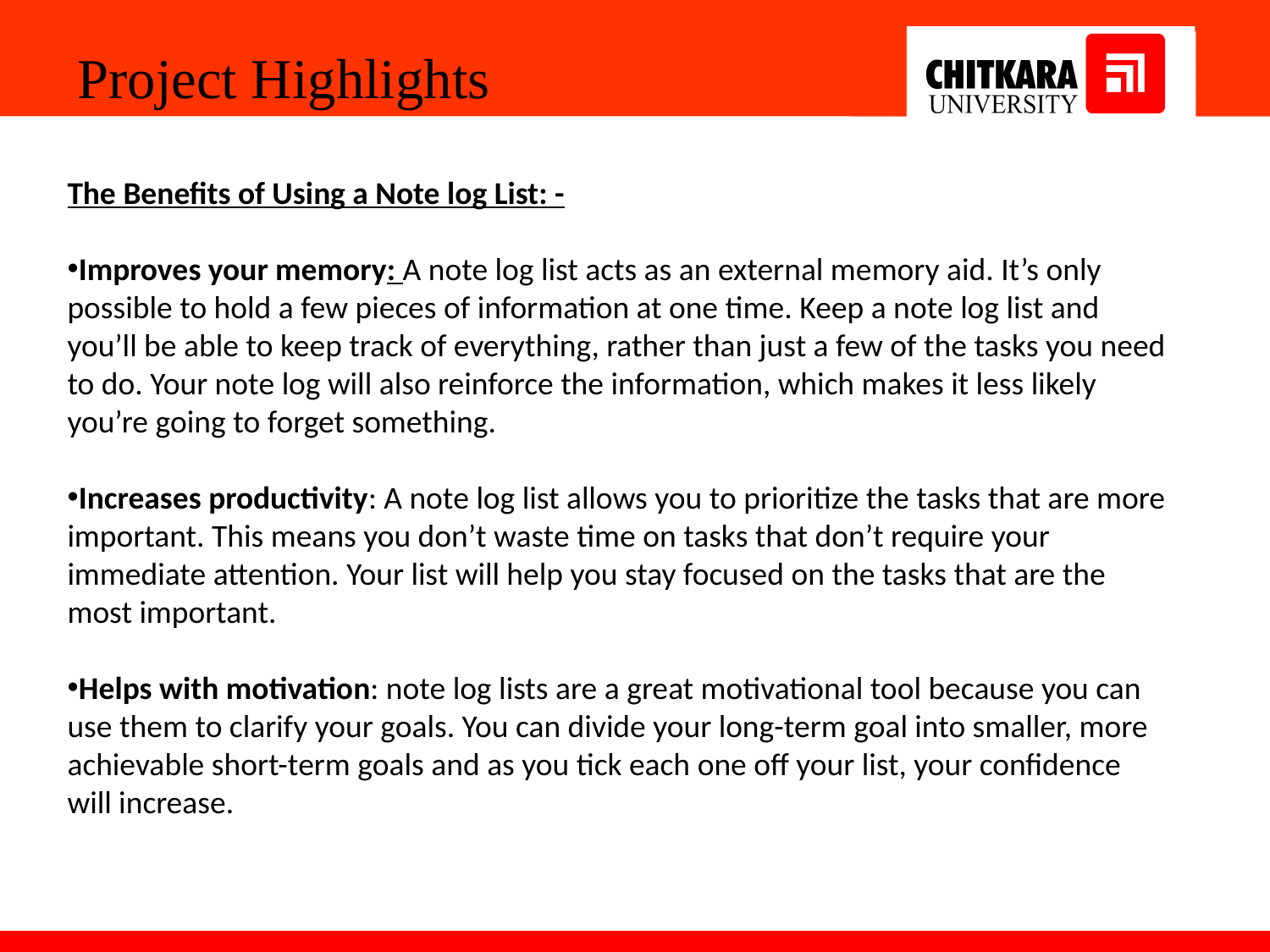

Project Highlights
The Benefits of Using a Note log List: -

Improves your memory: A note log list acts as an external memory aid. It’s only possible to hold a few pieces of information at one time. Keep a note log list and you’ll be able to keep track of everything, rather than just a few of the tasks you need to do. Your note log will also reinforce the information, which makes it less likely you’re going to forget something.

Increases productivity: A note log list allows you to prioritize the tasks that are more important. This means you don’t waste time on tasks that don’t require your immediate attention. Your list will help you stay focused on the tasks that are the most important.

Helps with motivation: note log lists are a great motivational tool because you can use them to clarify your goals. You can divide your long-term goal into smaller, more achievable short-term goals and as you tick each one off your list, your confidence will increase.